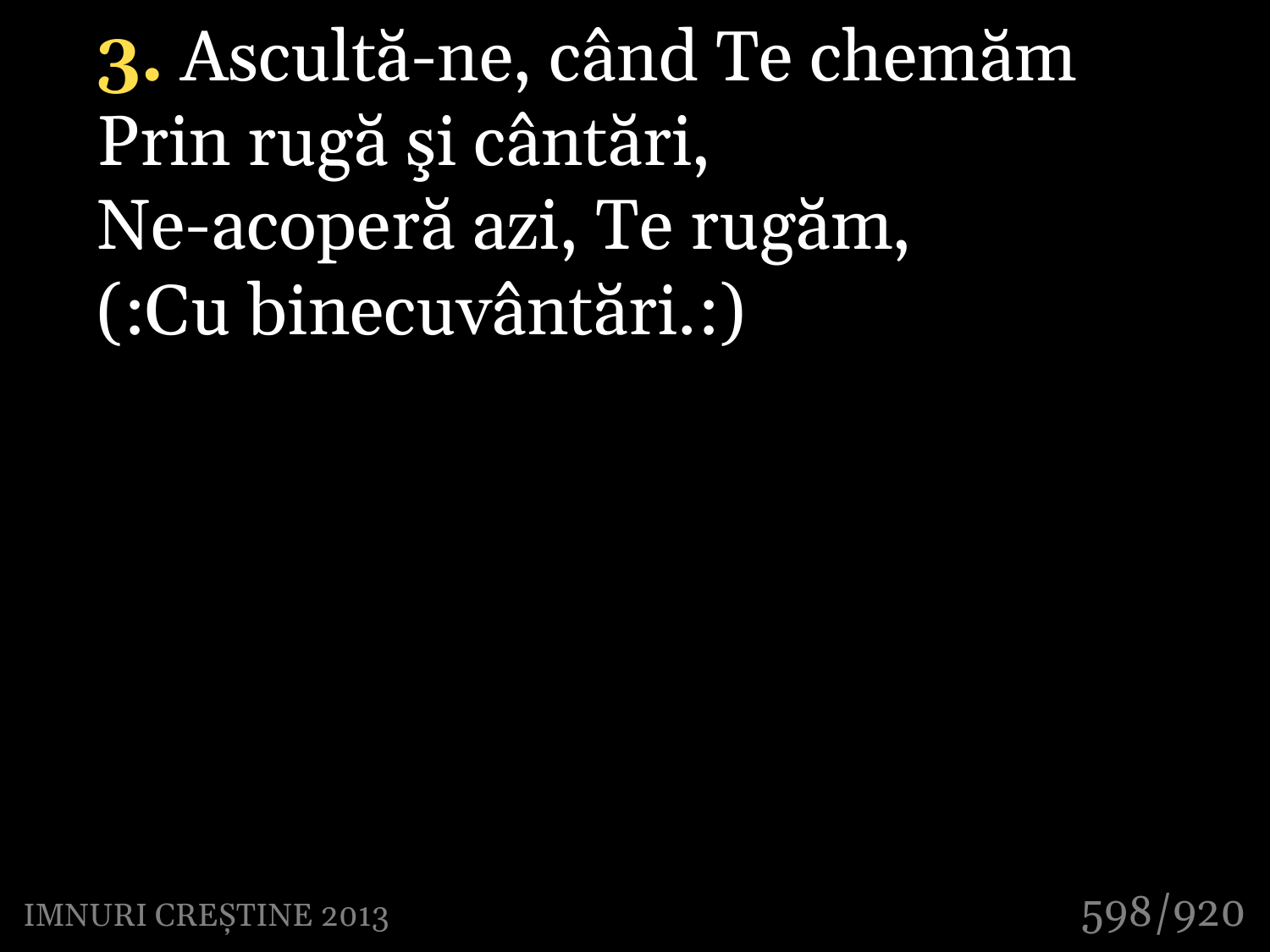

3. Ascultă-ne, când Te chemăm
Prin rugă şi cântări,
Ne-acoperă azi, Te rugăm,
(:Cu binecuvântări.:)
598/920
IMNURI CREȘTINE 2013